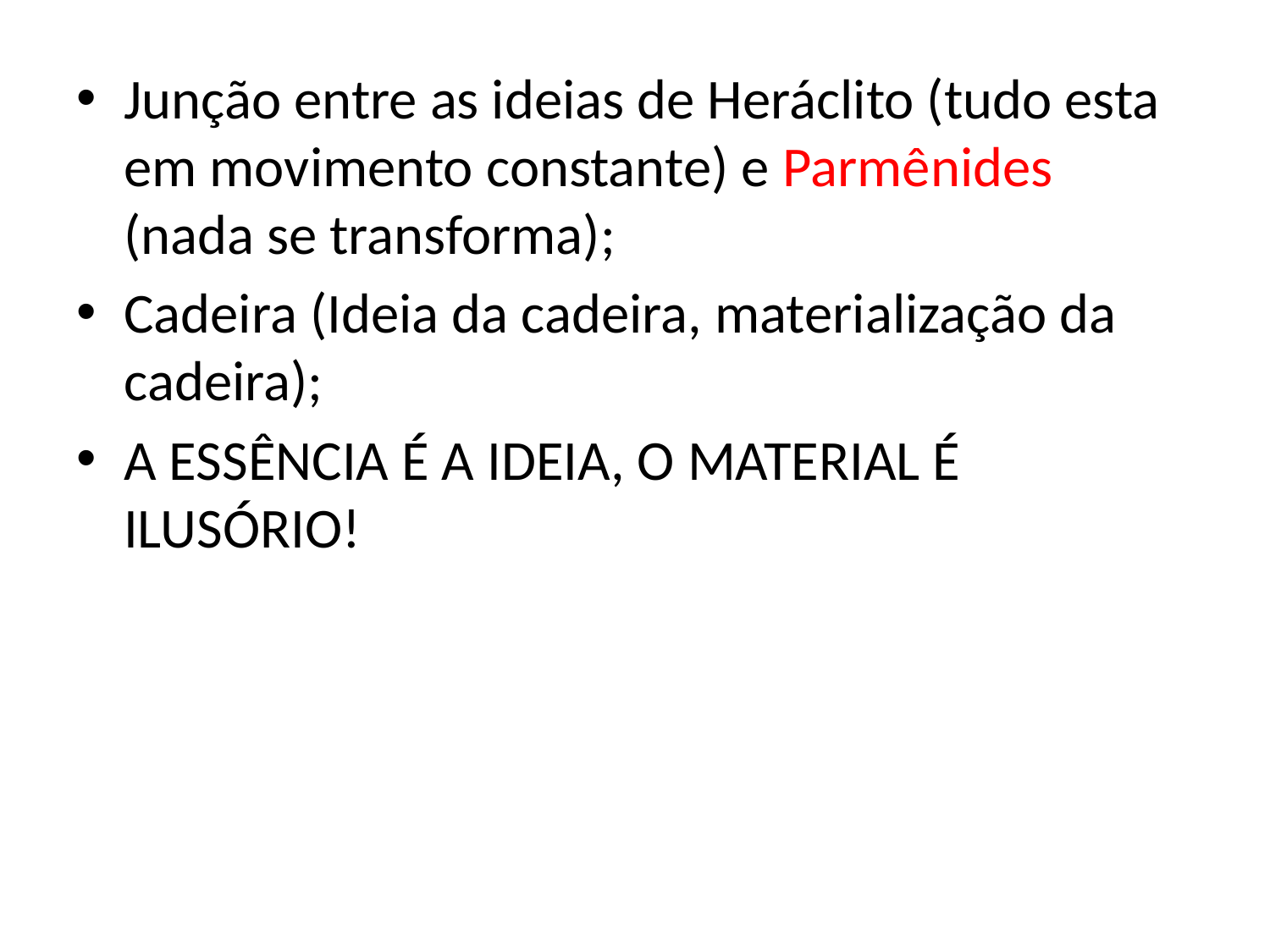

Junção entre as ideias de Heráclito (tudo esta em movimento constante) e Parmênides (nada se transforma);
Cadeira (Ideia da cadeira, materialização da cadeira);
A ESSÊNCIA É A IDEIA, O MATERIAL É ILUSÓRIO!